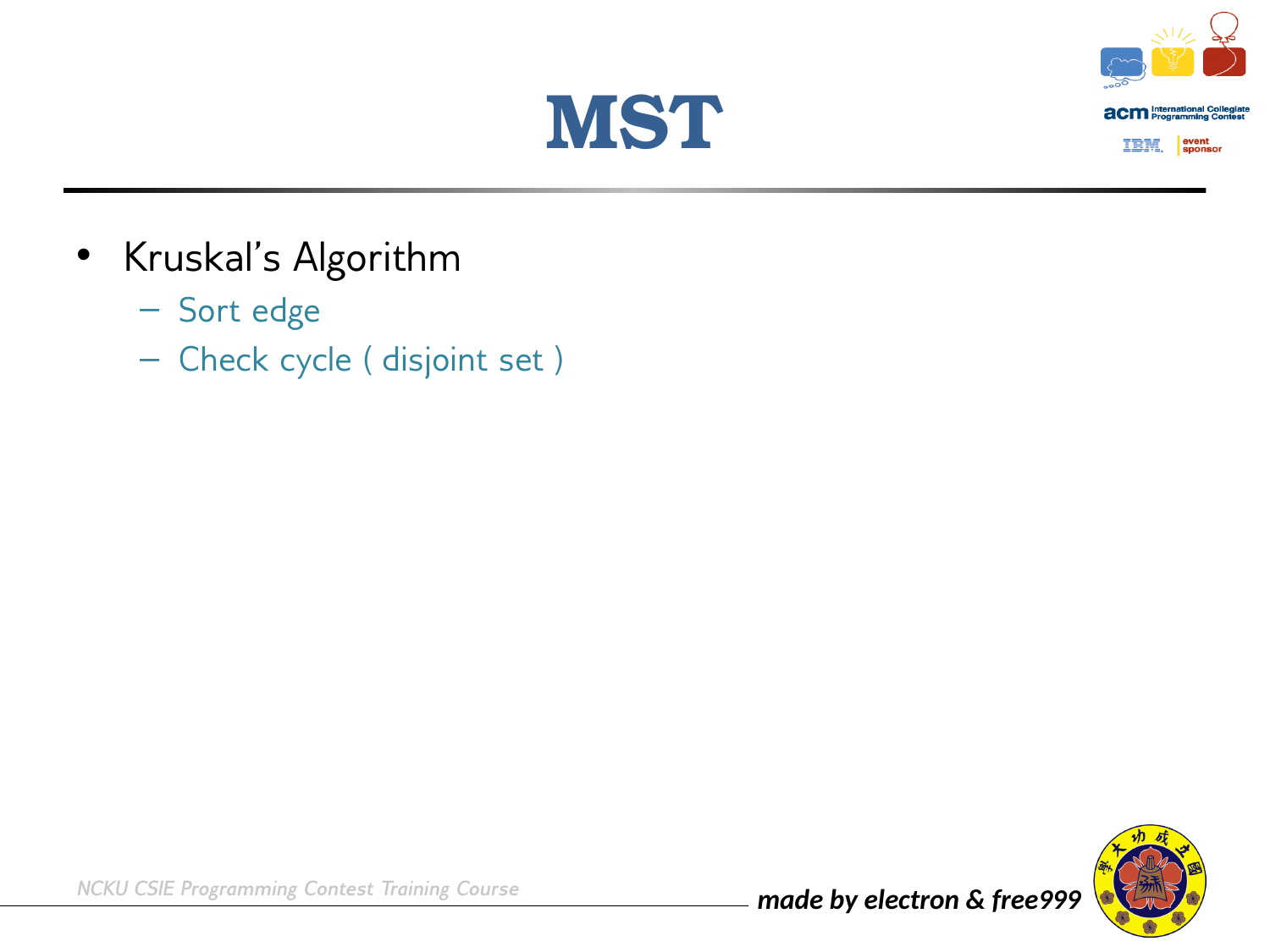

# MST
Kruskal’s Algorithm
Sort edge
Check cycle ( disjoint set )
NCKU CSIE Programming Contest Training Course